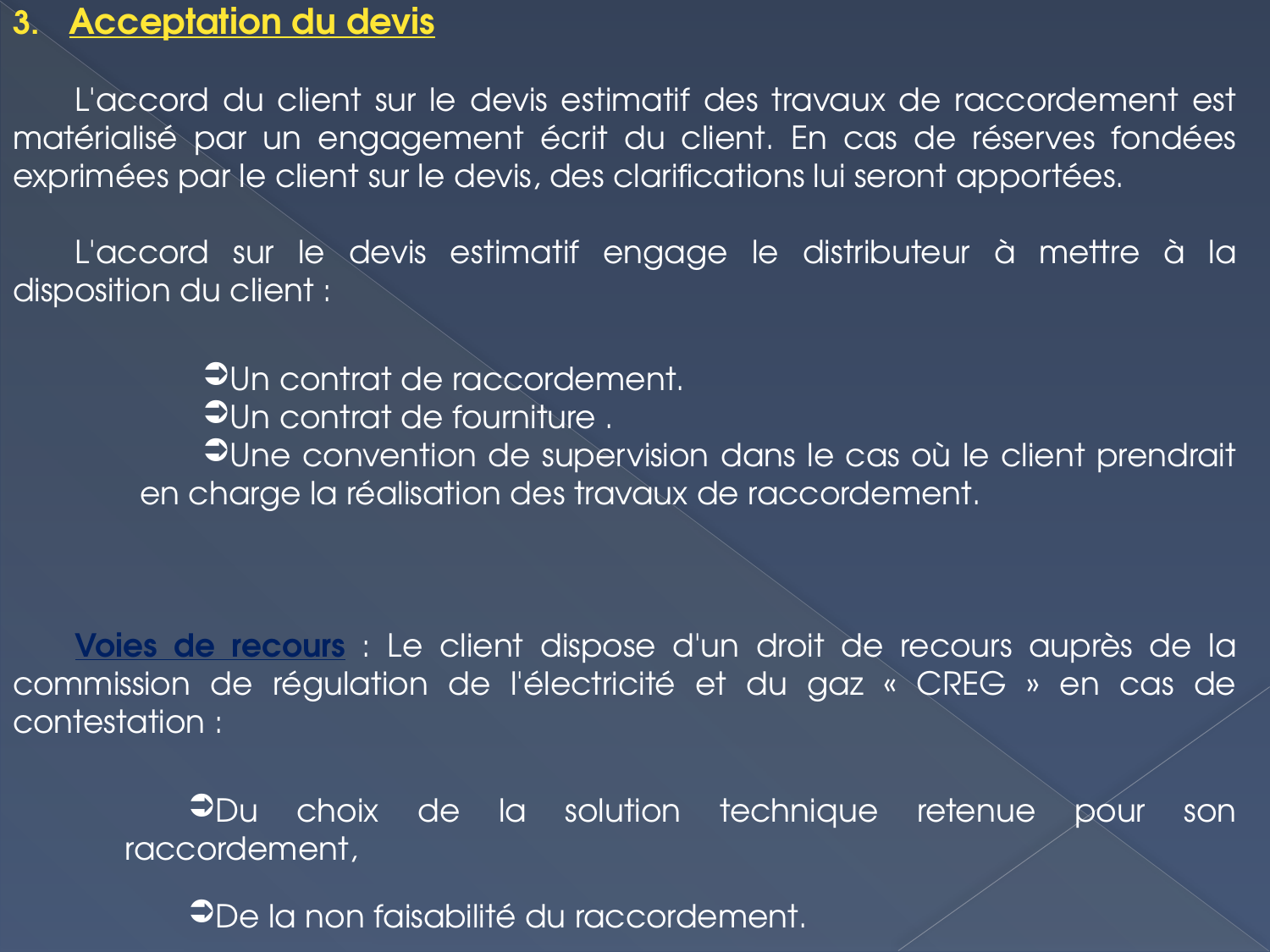

Acceptation du devis

L'accord du client sur le devis estimatif des travaux de raccordement est matérialisé par un engagement écrit du client. En cas de réserves fondées exprimées par le client sur le devis, des clarifications lui seront apportées.

L'accord sur le devis estimatif engage le distributeur à mettre à la disposition du client :

Un contrat de raccordement.
Un contrat de fourniture .
Une convention de supervision dans le cas où le client prendrait en charge la réalisation des travaux de raccordement.

Voies de recours : Le client dispose d'un droit de recours auprès de la commission de régulation de l'électricité et du gaz « CREG » en cas de contestation :

Du choix de la solution technique retenue pour son raccordement,

De la non faisabilité du raccordement.